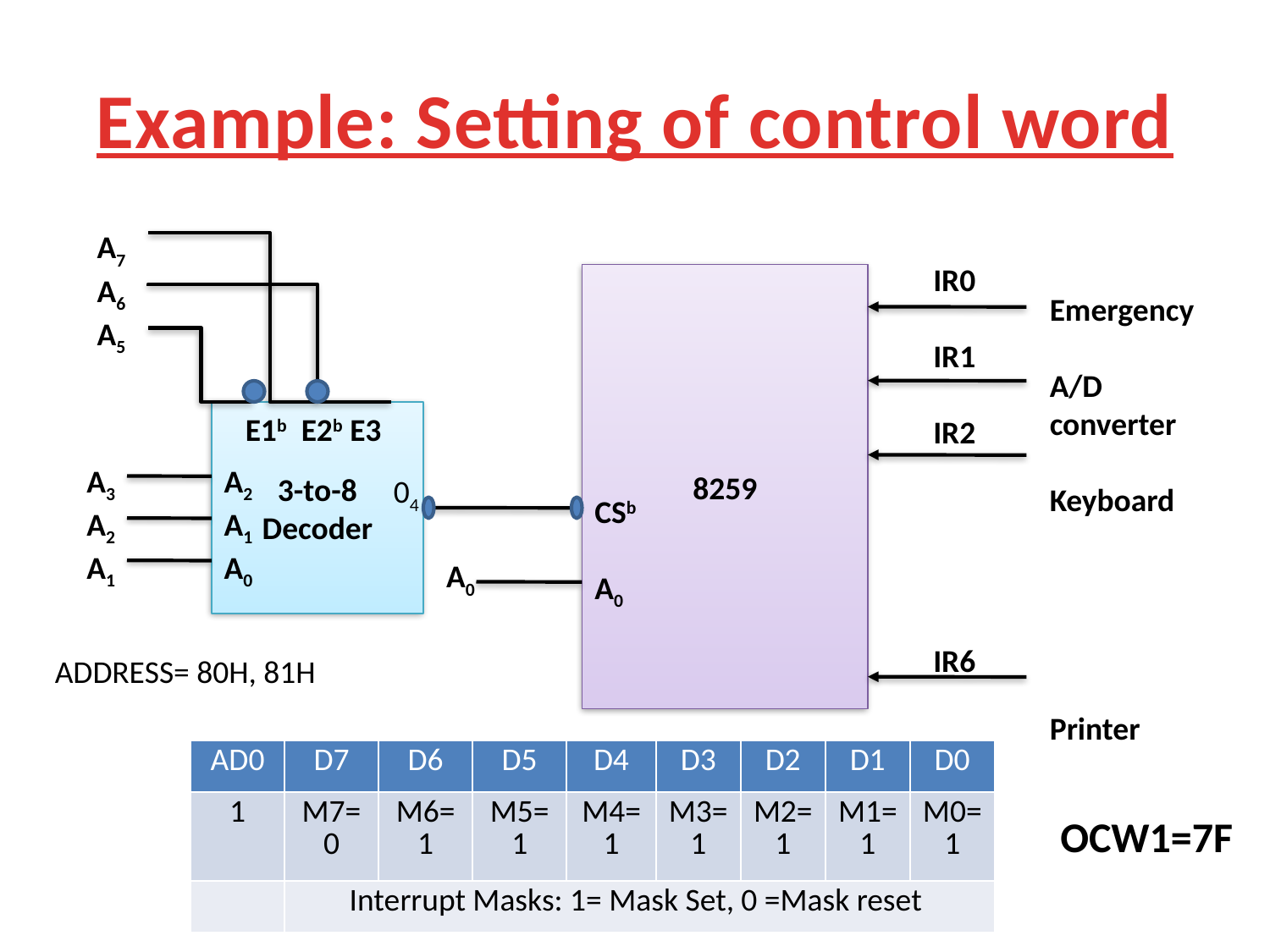

# Example: Setting of control word
A7
A6
A5
IR0

IR1

IR2

IR6
8259
Emergency

A/D converter

Keyboard

Printer

3-to-8
Decoder
E1b  E2b E3
A3
A2
A1
A2
A1
A0
04
CSb

A0

A0
ADDRESS= 80H, 81H
| AD0 | D7 | D6 | D5 | D4 | D3 | D2 | D1 | D0 |
| --- | --- | --- | --- | --- | --- | --- | --- | --- |
| 1 | M7=0 | M6=1 | M5=1 | M4=1 | M3=1 | M2=1 | M1=1 | M0=1 |
|  | Interrupt Masks: 1= Mask Set, 0 =Mask reset |  |  |  |  |  |  |  |
OCW1=7F